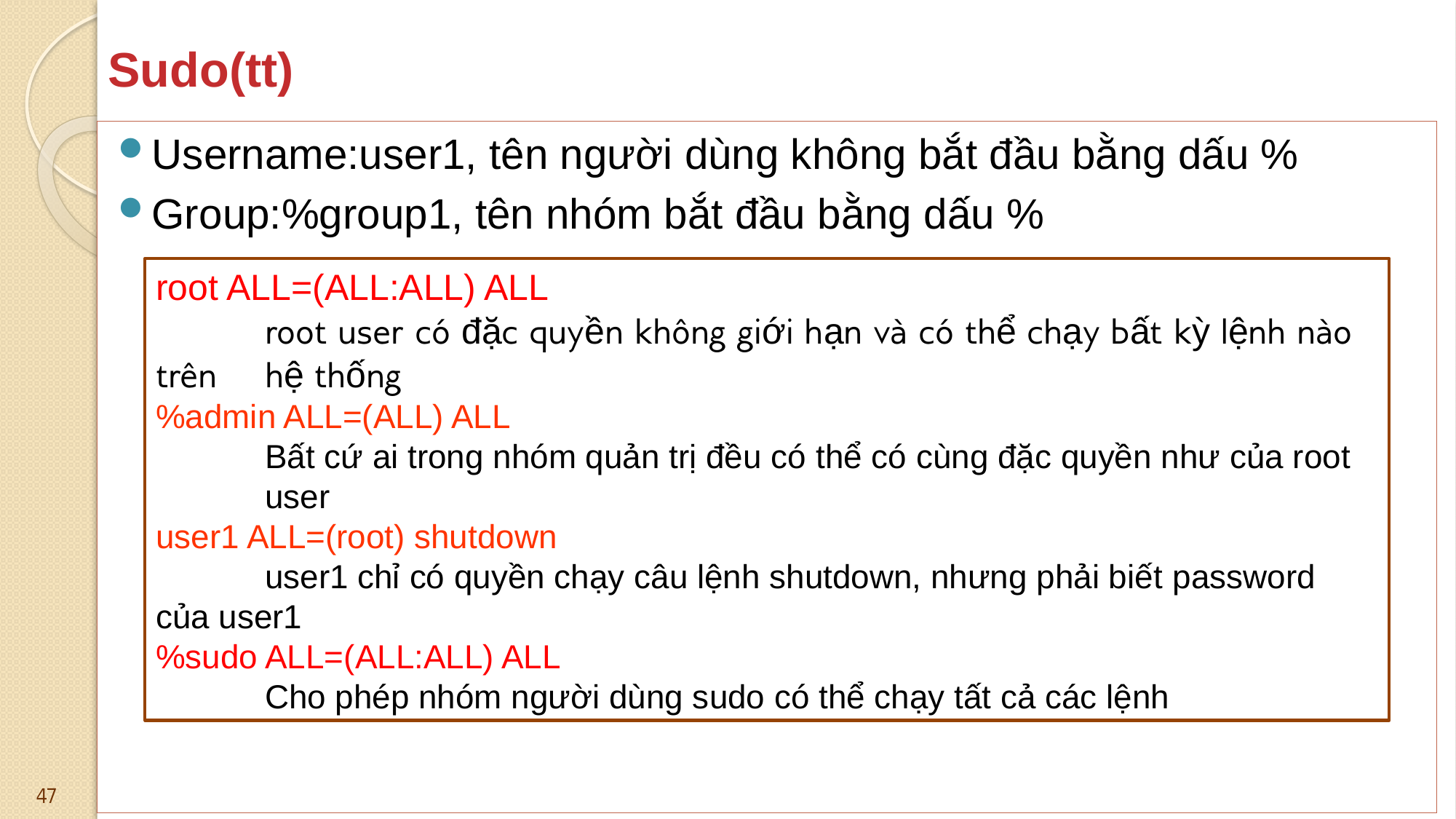

# Sudo(tt)
Username:user1, tên người dùng không bắt đầu bằng dấu %
Group:%group1, tên nhóm bắt đầu bằng dấu %
root ALL=(ALL:ALL) ALL
	root user có đặc quyền không giới hạn và có thể chạy bất kỳ lệnh nào trên 	hệ thống
%admin ALL=(ALL) ALL
	Bất cứ ai trong nhóm quản trị đều có thể có cùng đặc quyền như của root 	user
user1 ALL=(root) shutdown
	user1 chỉ có quyền chạy câu lệnh shutdown, nhưng phải biết password 	của user1
%sudo ALL=(ALL:ALL) ALL
	Cho phép nhóm người dùng sudo có thể chạy tất cả các lệnh
47